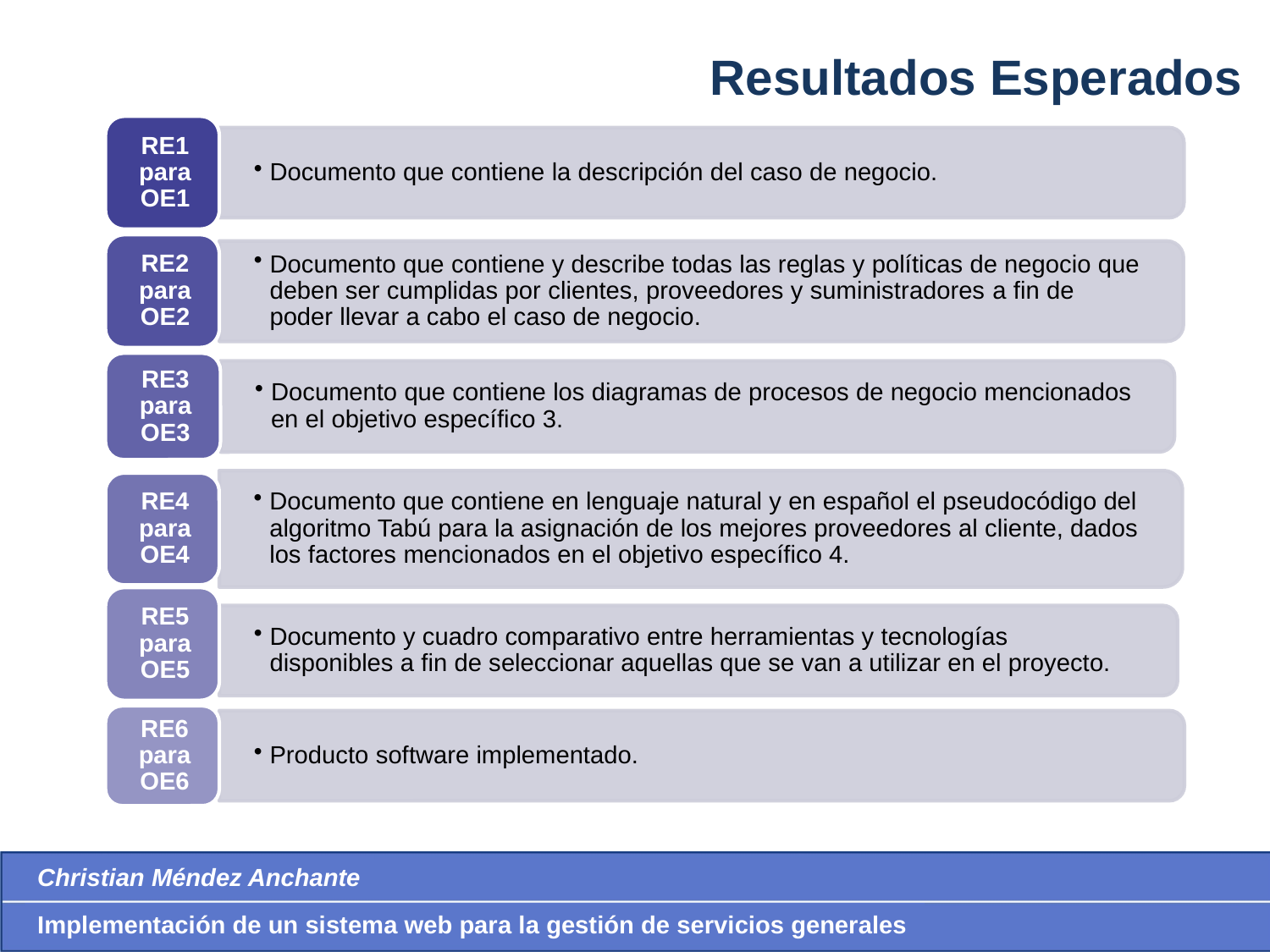

Resultados Esperados
Documento que contiene la descripción del caso de negocio.
RE1 para OE1
Documento que contiene y describe todas las reglas y políticas de negocio que deben ser cumplidas por clientes, proveedores y suministradores a fin de poder llevar a cabo el caso de negocio.
RE2 para OE2
Documento que contiene los diagramas de procesos de negocio mencionados en el objetivo específico 3.
RE3 para OE3
Documento que contiene en lenguaje natural y en español el pseudocódigo del algoritmo Tabú para la asignación de los mejores proveedores al cliente, dados los factores mencionados en el objetivo específico 4.
RE4 para OE4
Documento y cuadro comparativo entre herramientas y tecnologías disponibles a fin de seleccionar aquellas que se van a utilizar en el proyecto.
RE5 para OE5
Producto software implementado.
RE6 para OE6
Christian Méndez Anchante
Implementación de un sistema web para la gestión de servicios generales
: